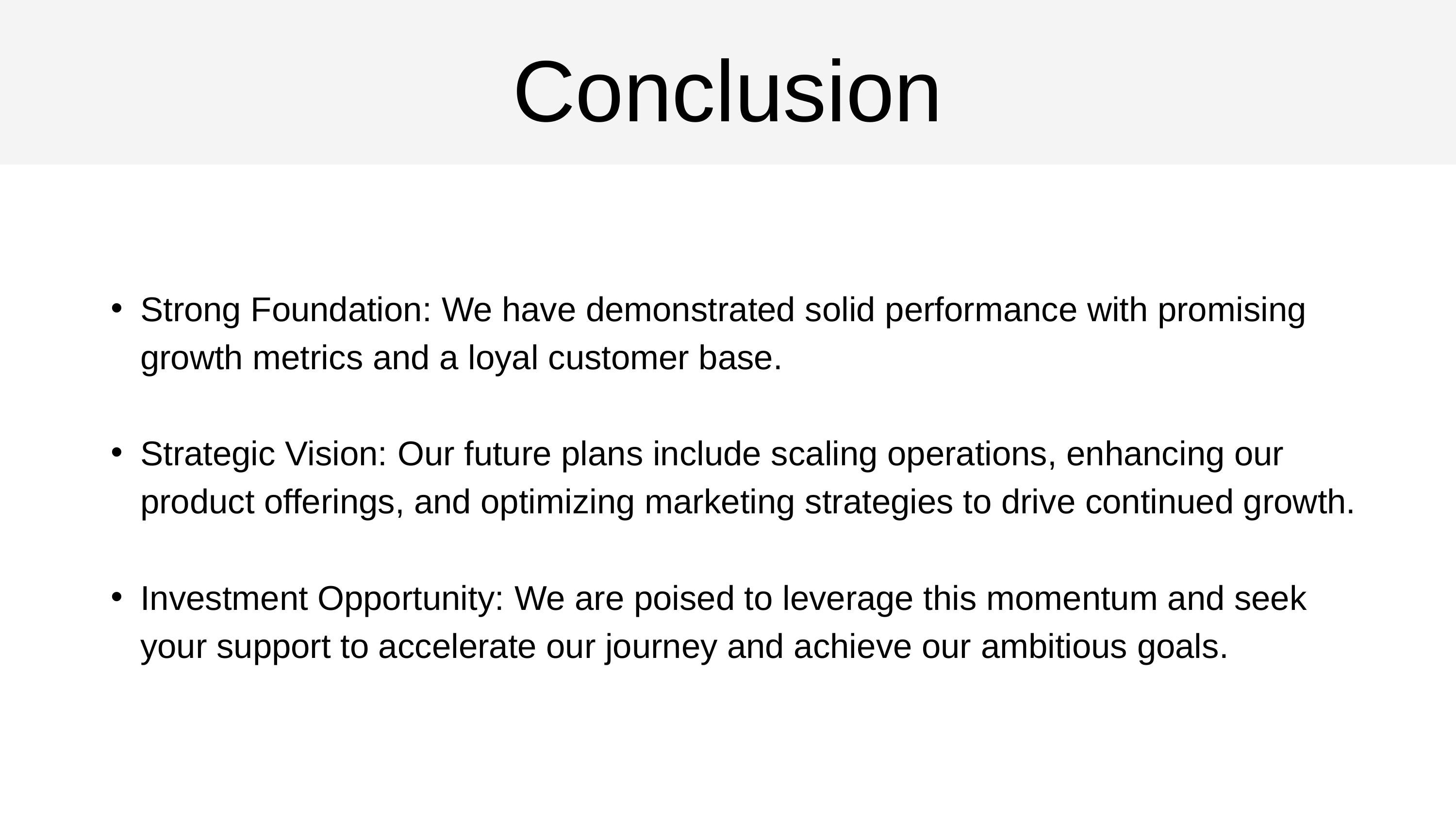

Conclusion
Strong Foundation: We have demonstrated solid performance with promising growth metrics and a loyal customer base.

Strategic Vision: Our future plans include scaling operations, enhancing our product offerings, and optimizing marketing strategies to drive continued growth.

Investment Opportunity: We are poised to leverage this momentum and seek your support to accelerate our journey and achieve our ambitious goals.